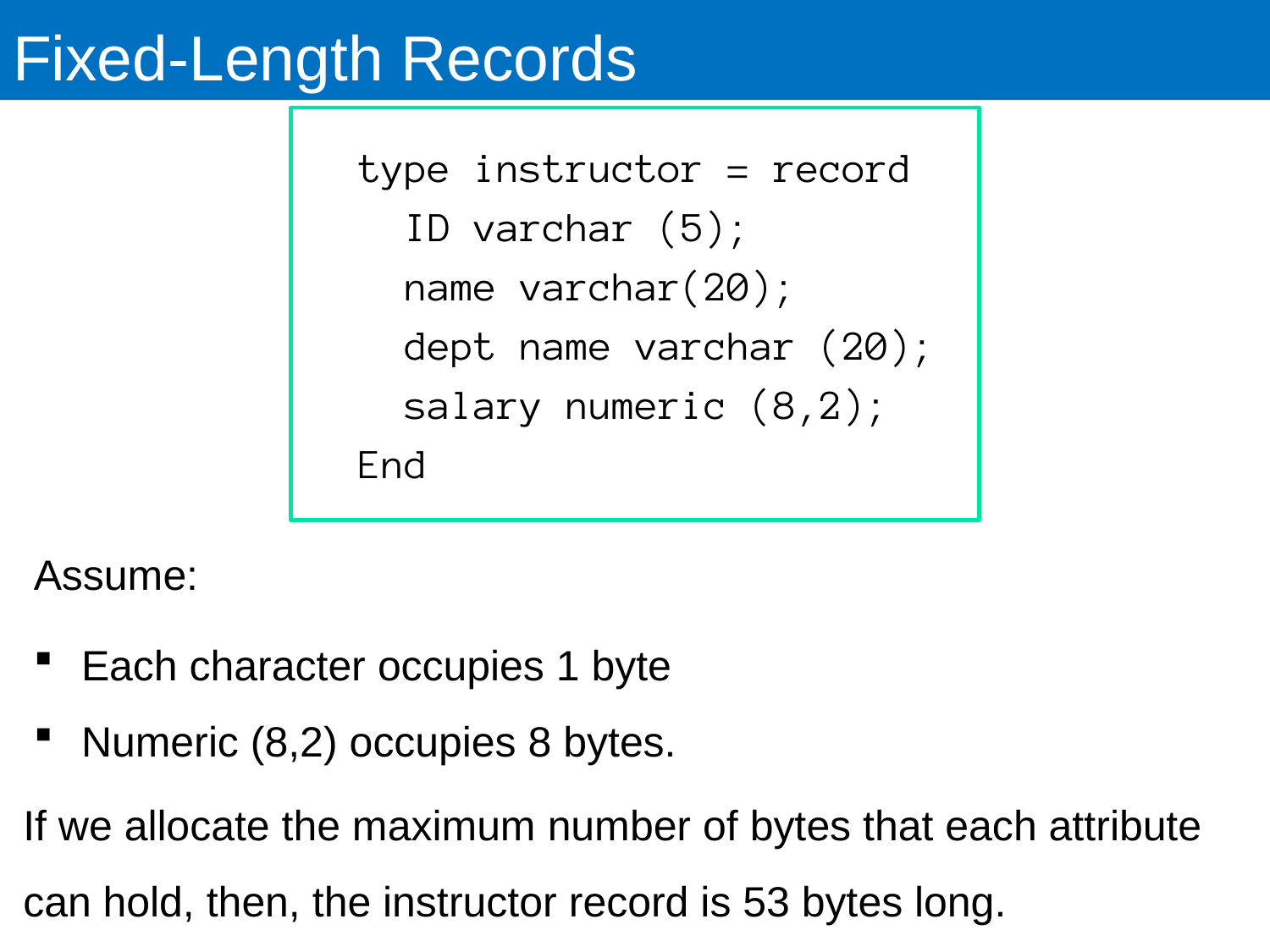

# Fixed-Length Records
type instructor = record
  ID varchar (5);
  name varchar(20);
  dept name varchar (20);
  salary numeric (8,2);
End
Assume:

Each character occupies 1 byte
Numeric (8,2) occupies 8 bytes.
If we allocate the maximum number of bytes that each attribute can hold, then, the instructor record is 53 bytes long.